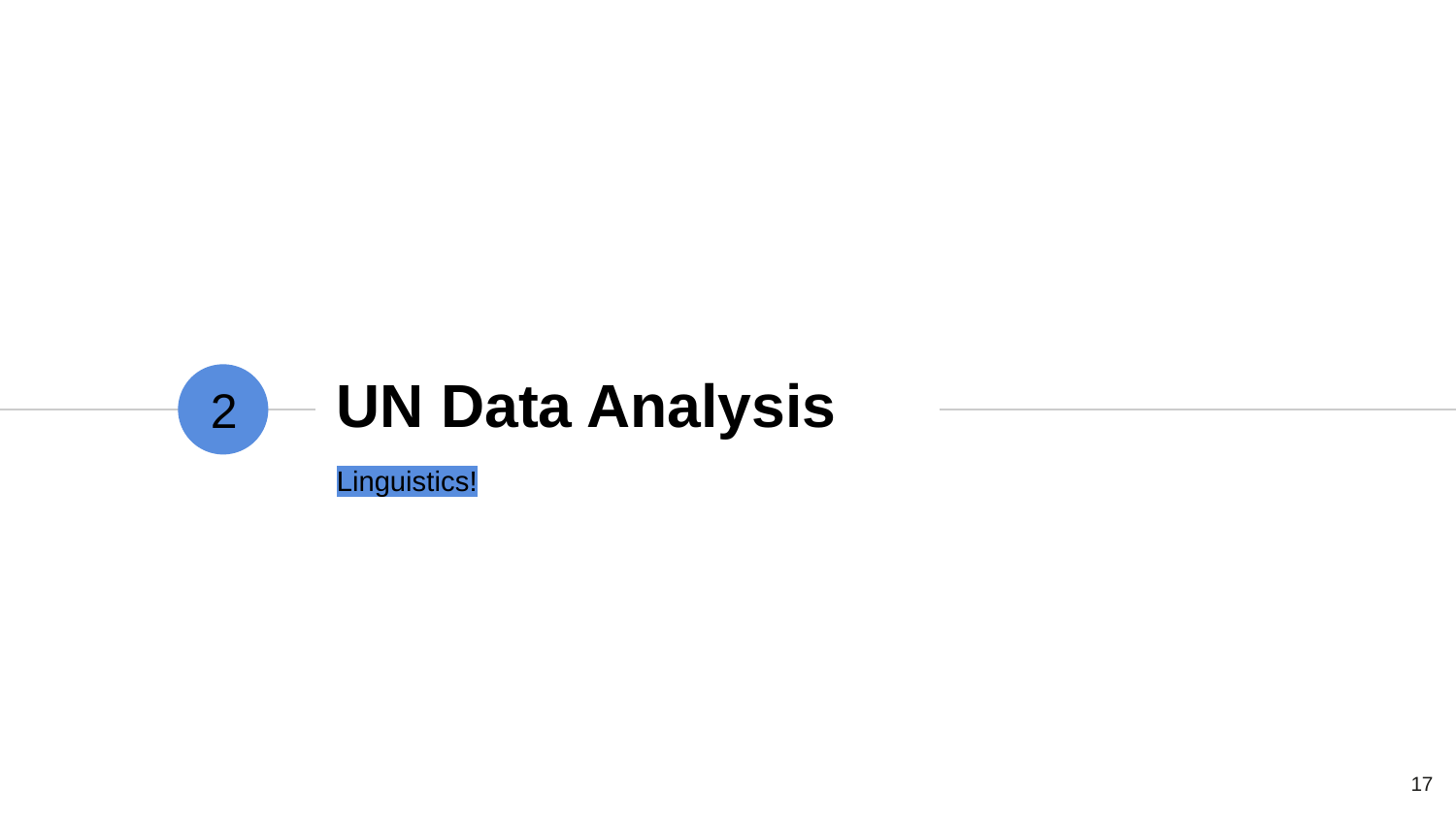

# UN Data Analysis
2
Linguistics!
17